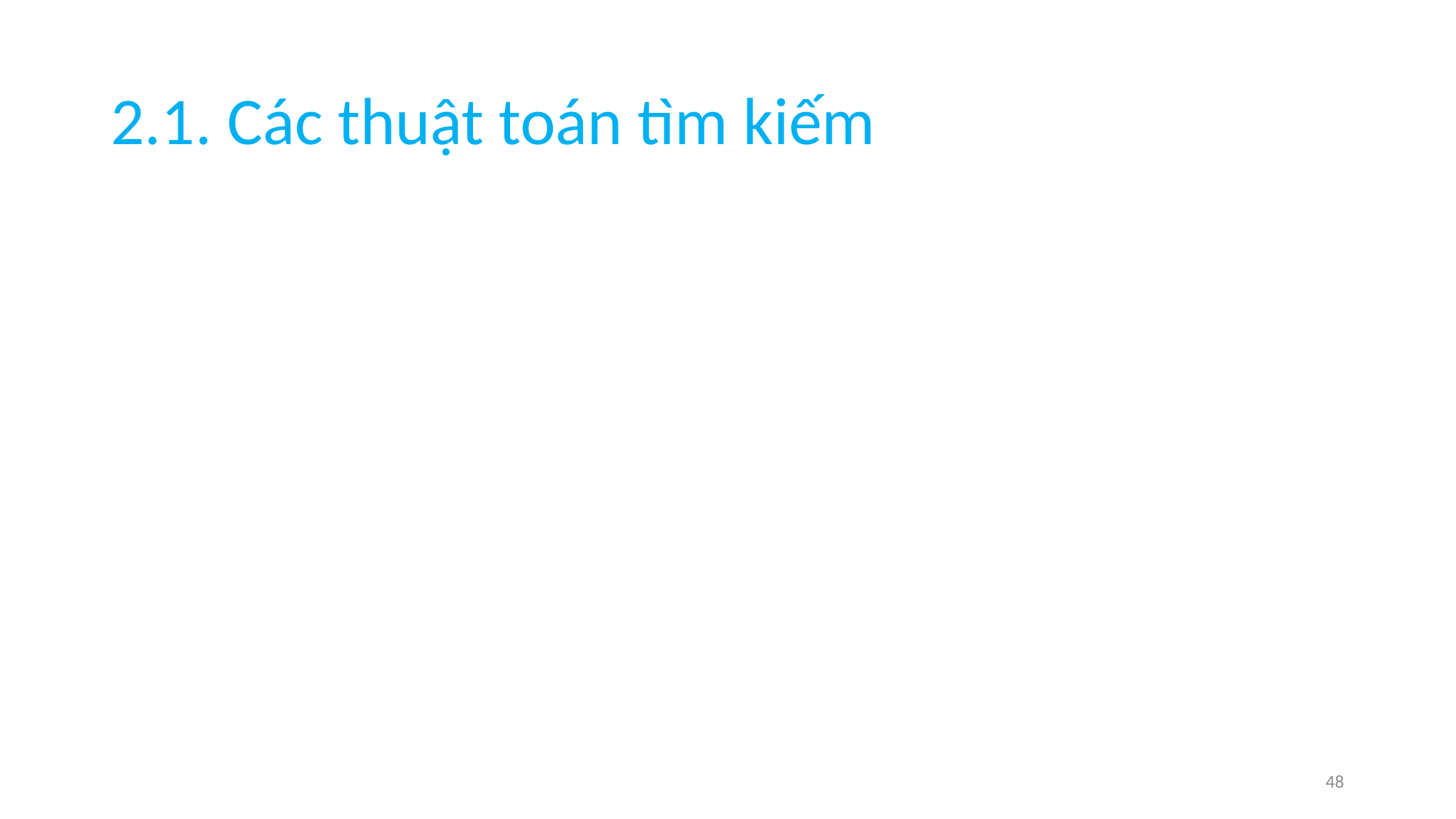

# 2.1. Các thuật toán tìm kiếm

48